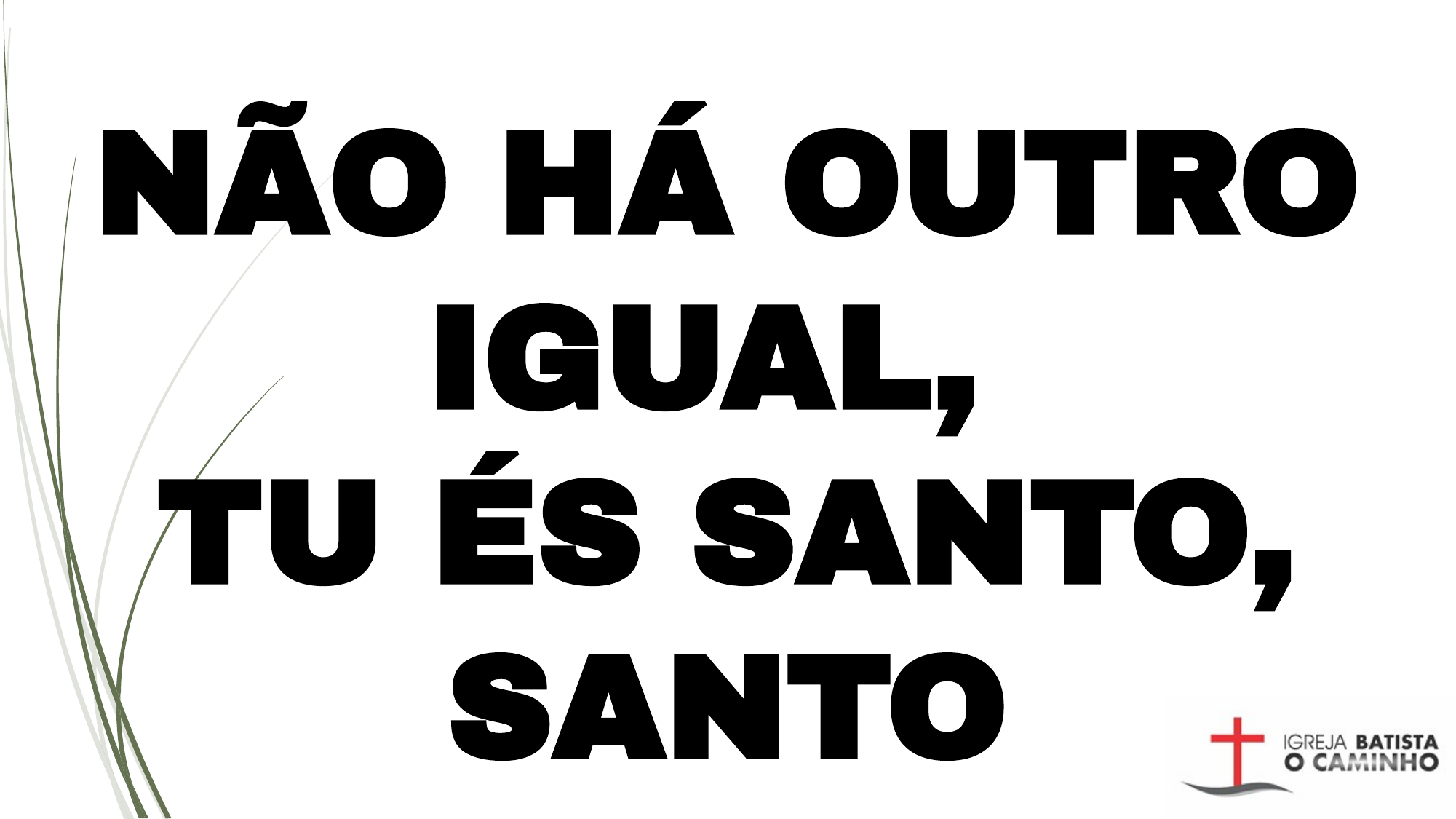

# NÃO HÁ OUTRO IGUAL, TU ÉS SANTO, SANTO